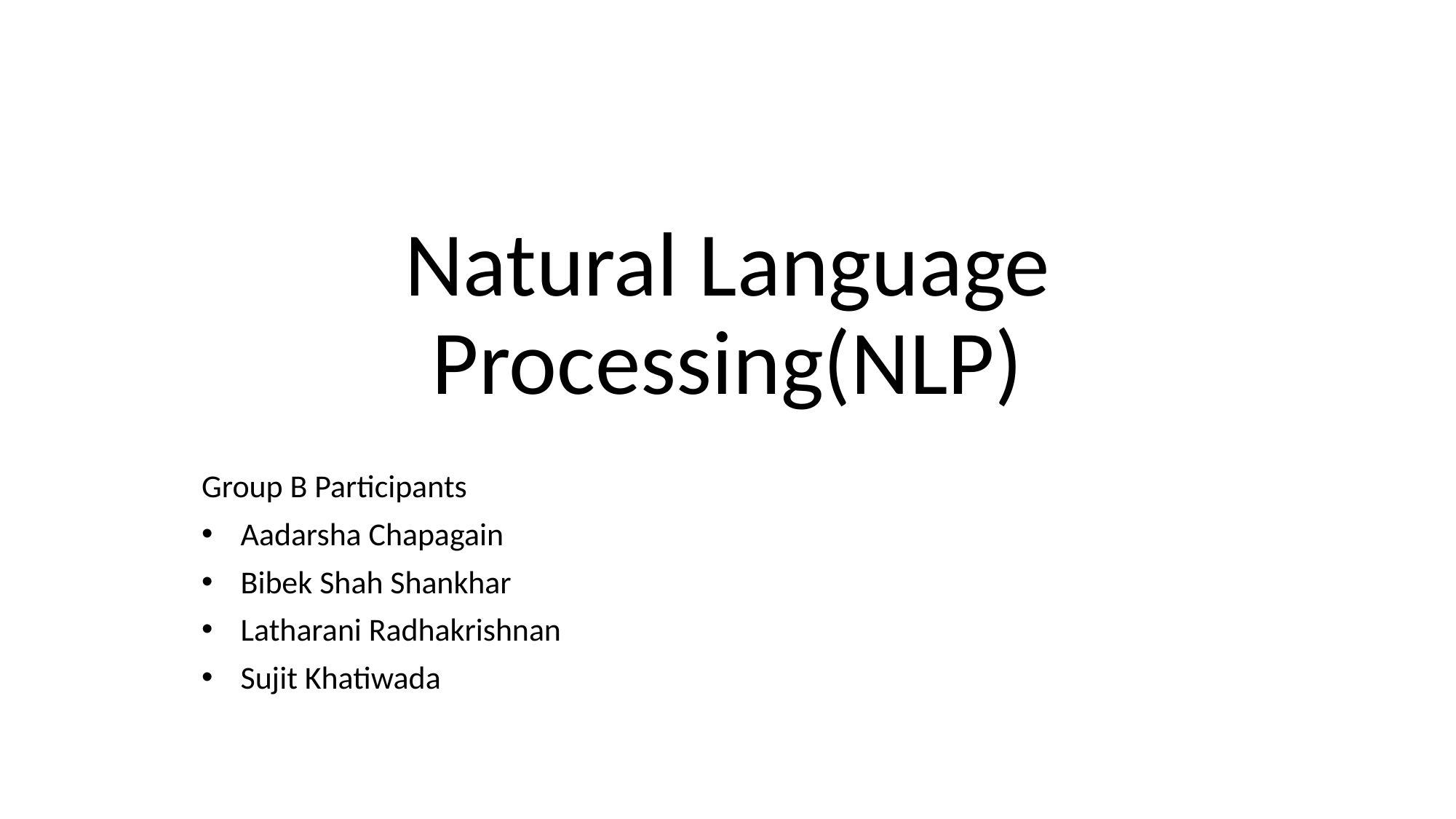

# Natural Language Processing(NLP)
Group B Participants
Aadarsha Chapagain
Bibek Shah Shankhar
Latharani Radhakrishnan
Sujit Khatiwada